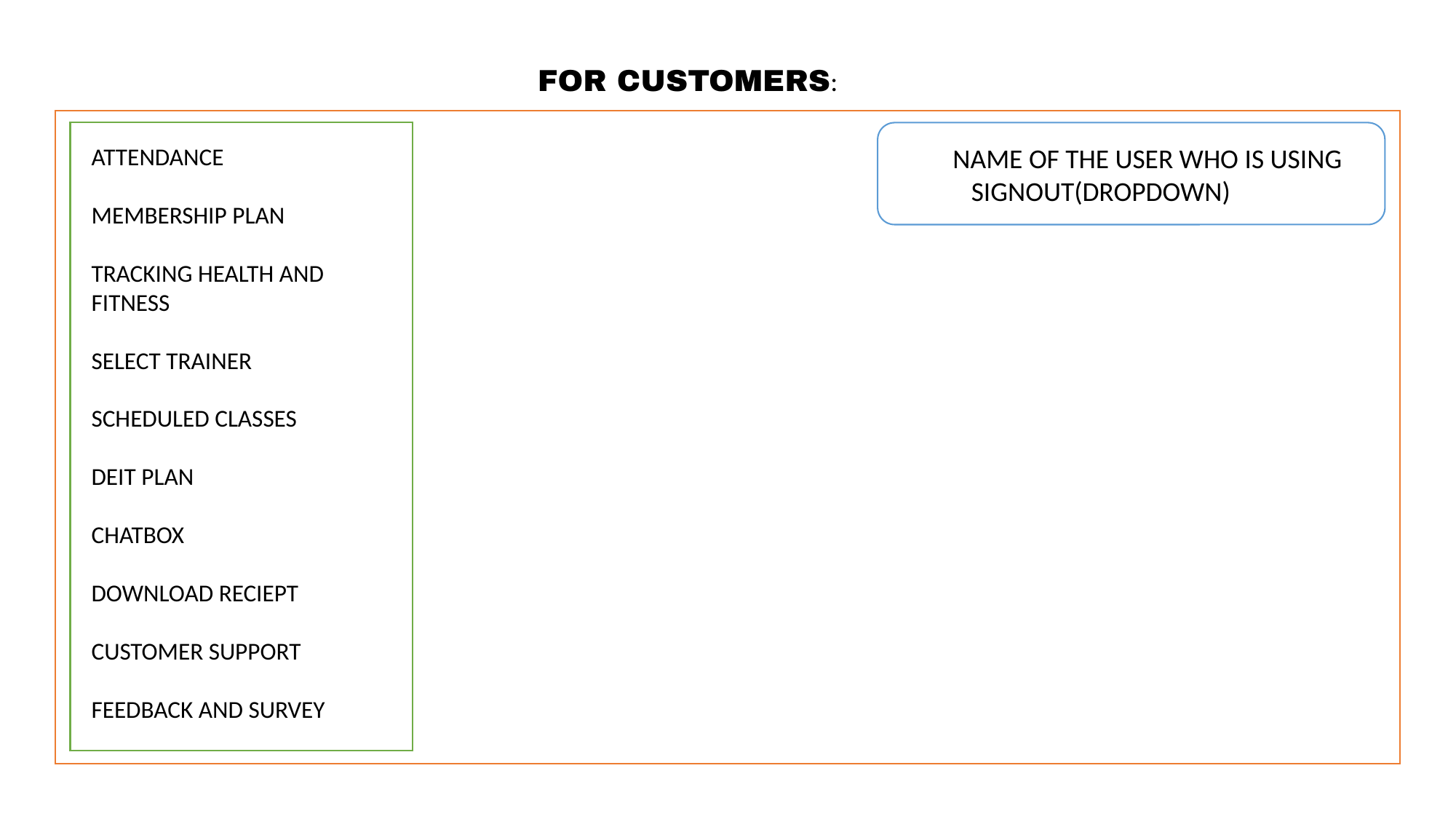

FOR CUSTOMERS:

ATTENDANCE

MEMBERSHIP PLAN

TRACKING HEALTH AND FITNESS

SELECT TRAINER

SCHEDULED CLASSES

DEIT PLAN

CHATBOX

DOWNLOAD RECIEPT

CUSTOMER SUPPORT

FEEDBACK AND SURVEY

        NAME OF THE USER WHO IS USING
           SIGNOUT(DROPDOWN)